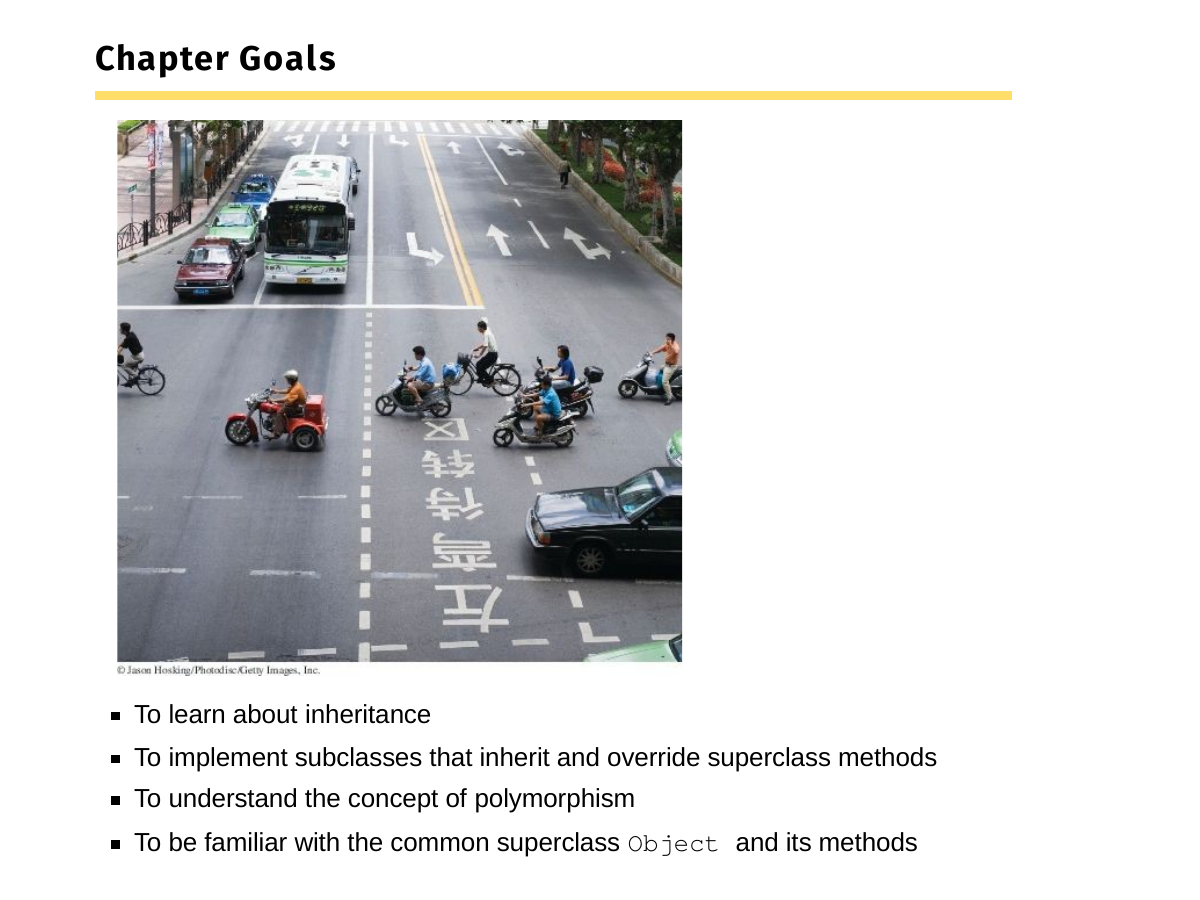

# Chapter Goals

To learn about inheritance
To implement subclasses that inherit and override superclass methods  To understand the concept of polymorphism
To be familiar with the common superclass Object and its methods